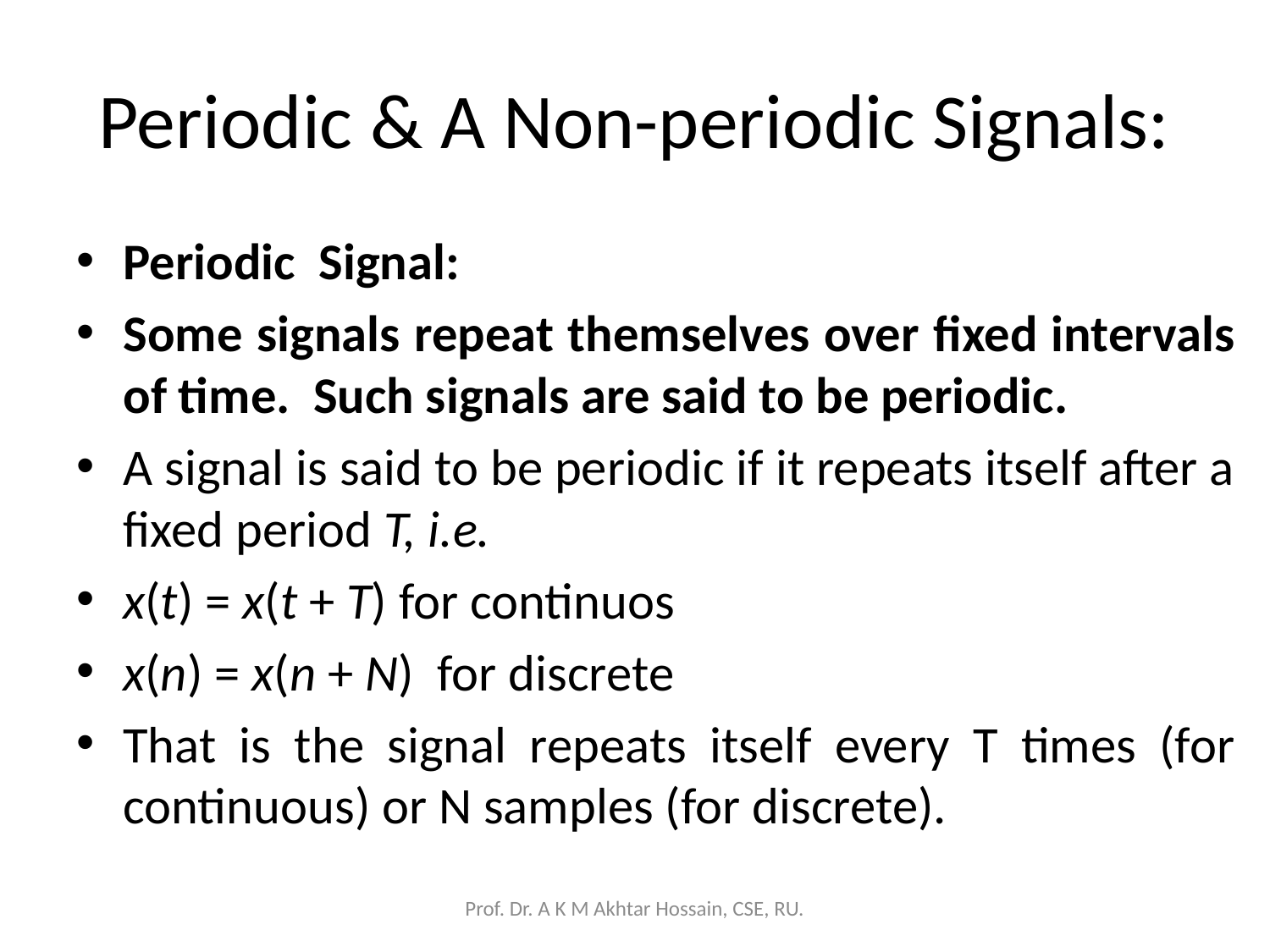

# Periodic & A Non-periodic Signals:
Periodic  Signal:
Some signals repeat themselves over fixed intervals of time.  Such signals are said to be periodic.
A signal is said to be periodic if it repeats itself after a fixed period T, i.e.
x(t) = x(t + T) for continuos
x(n) = x(n + N)  for discrete
That is the signal repeats itself every T times (for continuous) or N samples (for discrete).

Prof. Dr. A K M Akhtar Hossain, CSE, RU.